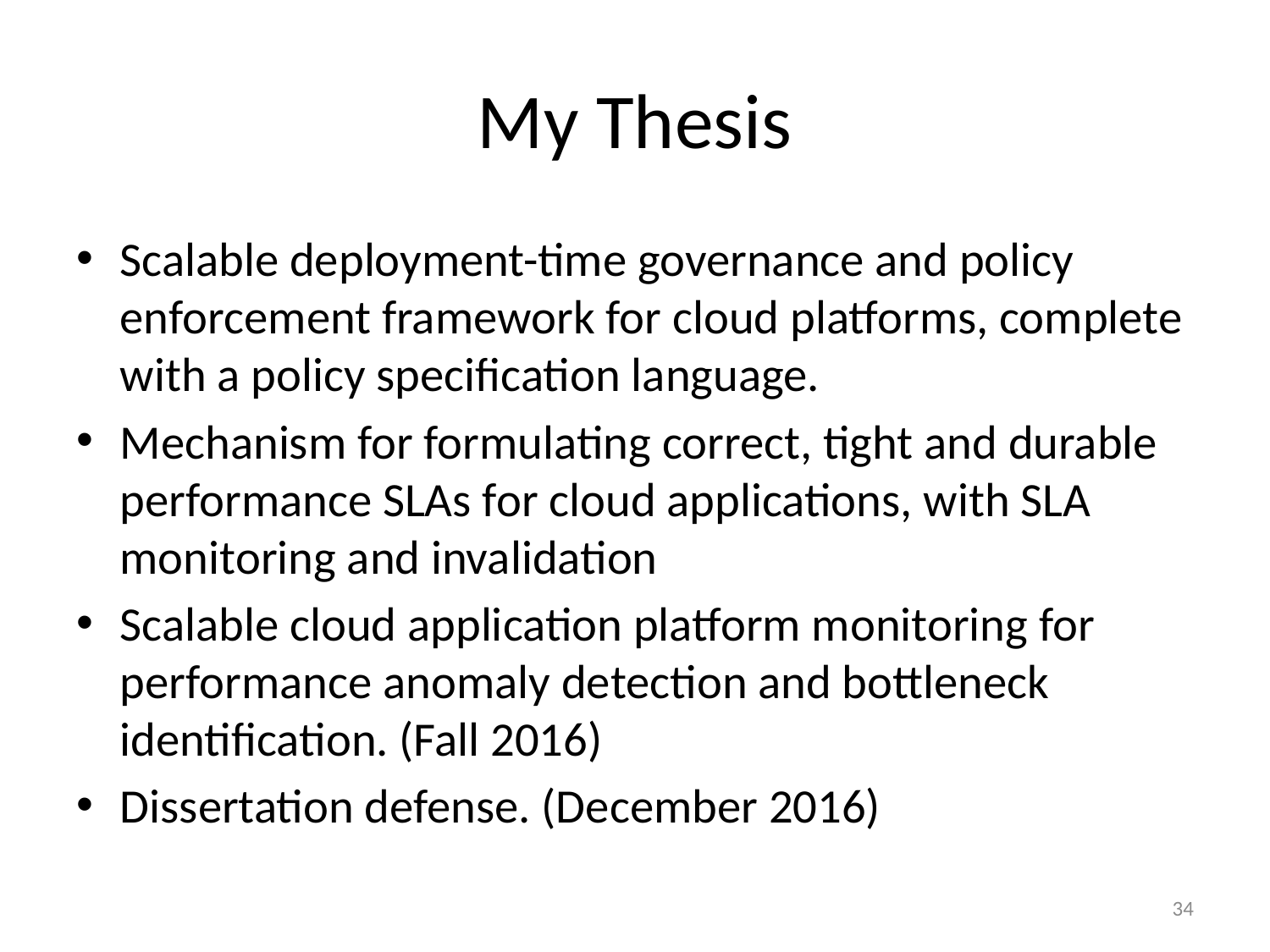

# My Thesis
Scalable deployment-time governance and policy enforcement framework for cloud platforms, complete with a policy specification language.
Mechanism for formulating correct, tight and durable performance SLAs for cloud applications, with SLA monitoring and invalidation
Scalable cloud application platform monitoring for performance anomaly detection and bottleneck identification. (Fall 2016)
Dissertation defense. (December 2016)
34